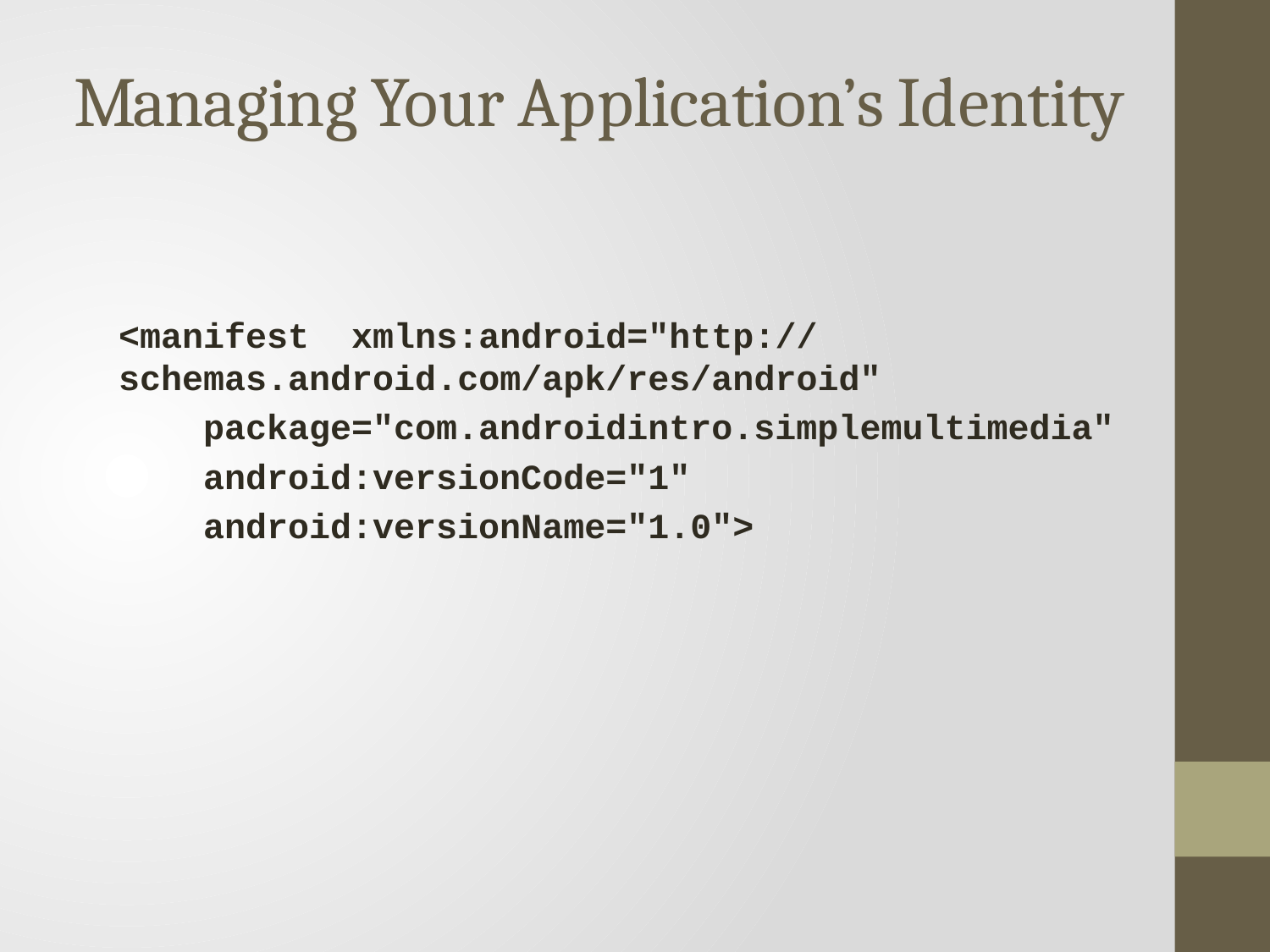

# Managing Your Application’s Identity
<manifest  xmlns:android="http://schemas.android.com/apk/res/android"
    package="com.androidintro.simplemultimedia"
    android:versionCode="1"
    android:versionName="1.0">